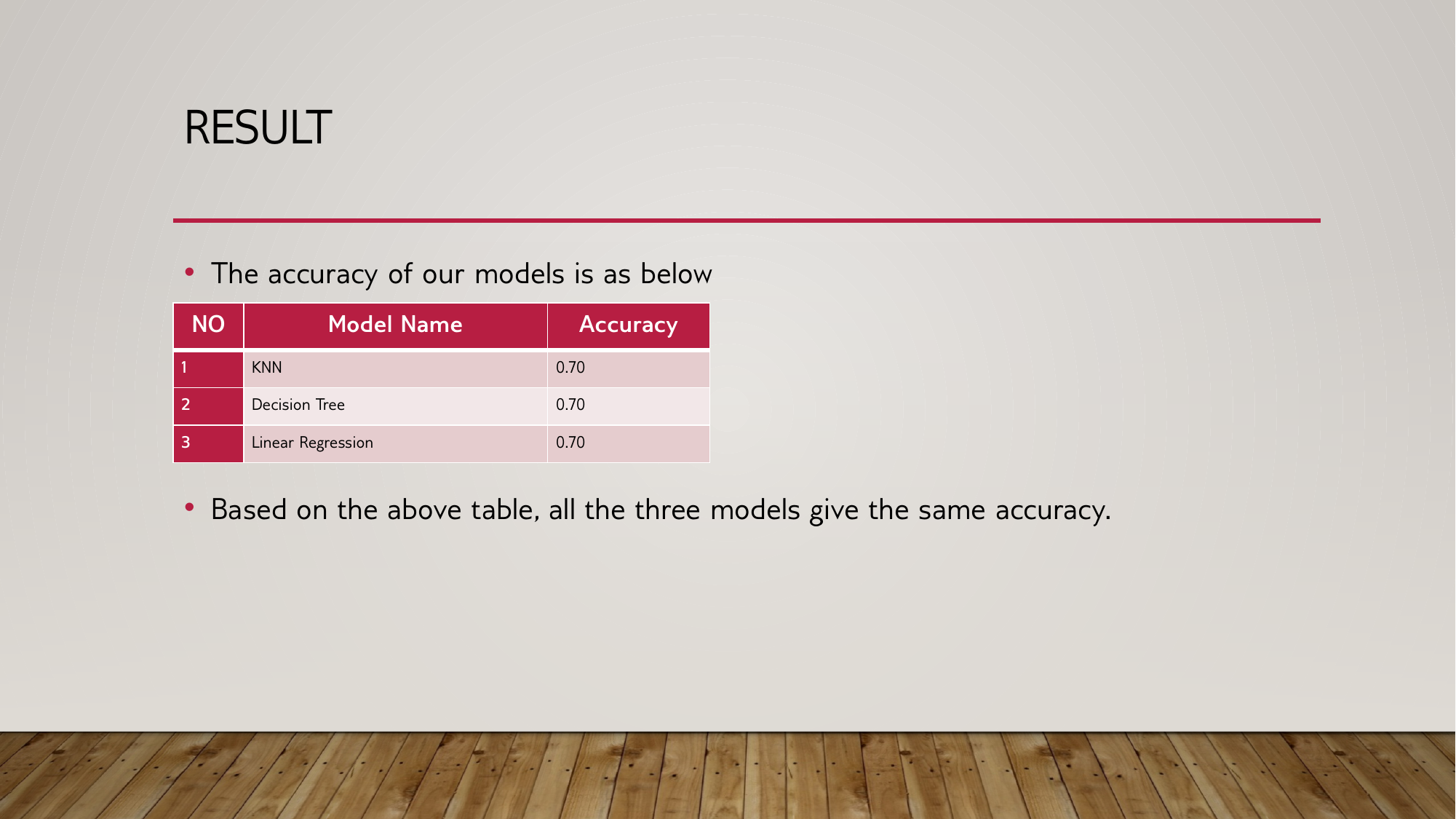

# Result
The accuracy of our models is as below

Based on the above table, all the three models give the same accuracy.

| NO | Model Name | Accuracy |
| --- | --- | --- |
| 1 | KNN | 0.70 |
| 2 | Decision Tree | 0.70 |
| 3 | Linear Regression | 0.70 |